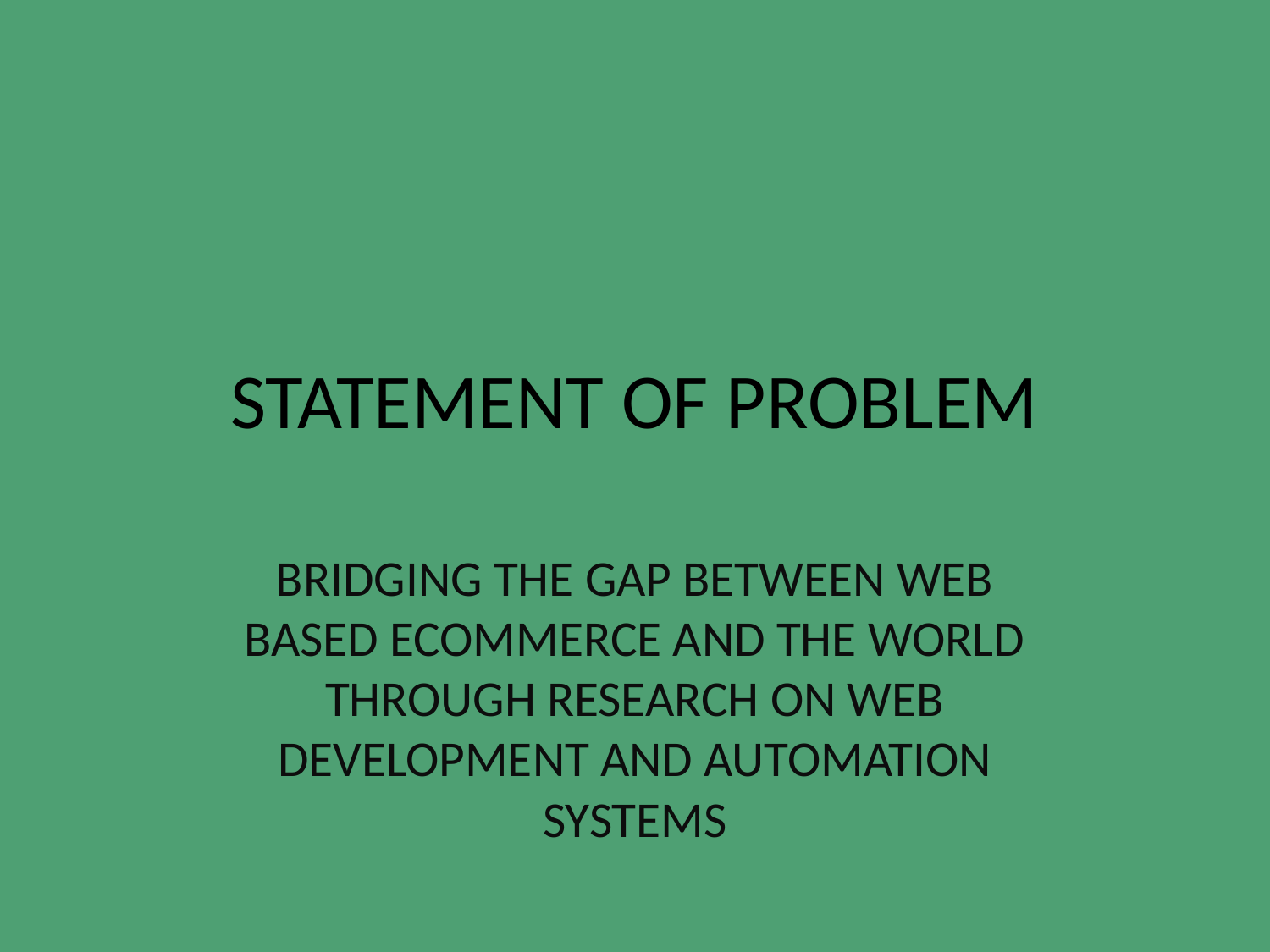

# STATEMENT OF PROBLEM
BRIDGING THE GAP BETWEEN WEB BASED ECOMMERCE AND THE WORLD THROUGH RESEARCH ON WEB DEVELOPMENT AND AUTOMATION SYSTEMS